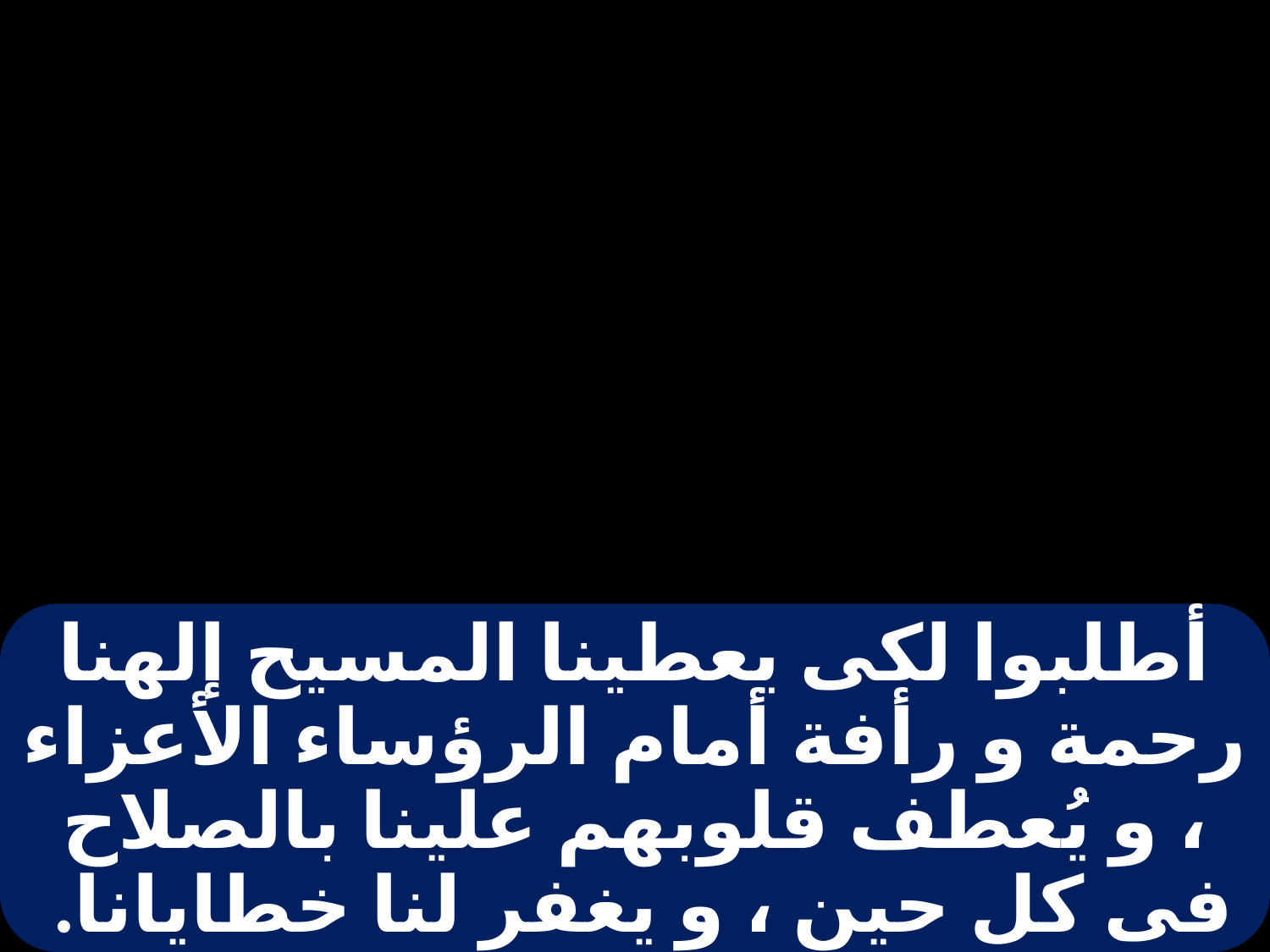

# أطلبوا لكى يعطينا المسيح إلهنا رحمة و رأفة أمام الرؤساء الأعزاء ، و يُعطف قلوبهم علينا بالصلاح فى كل حين ، و يغفر لنا خطايانا.